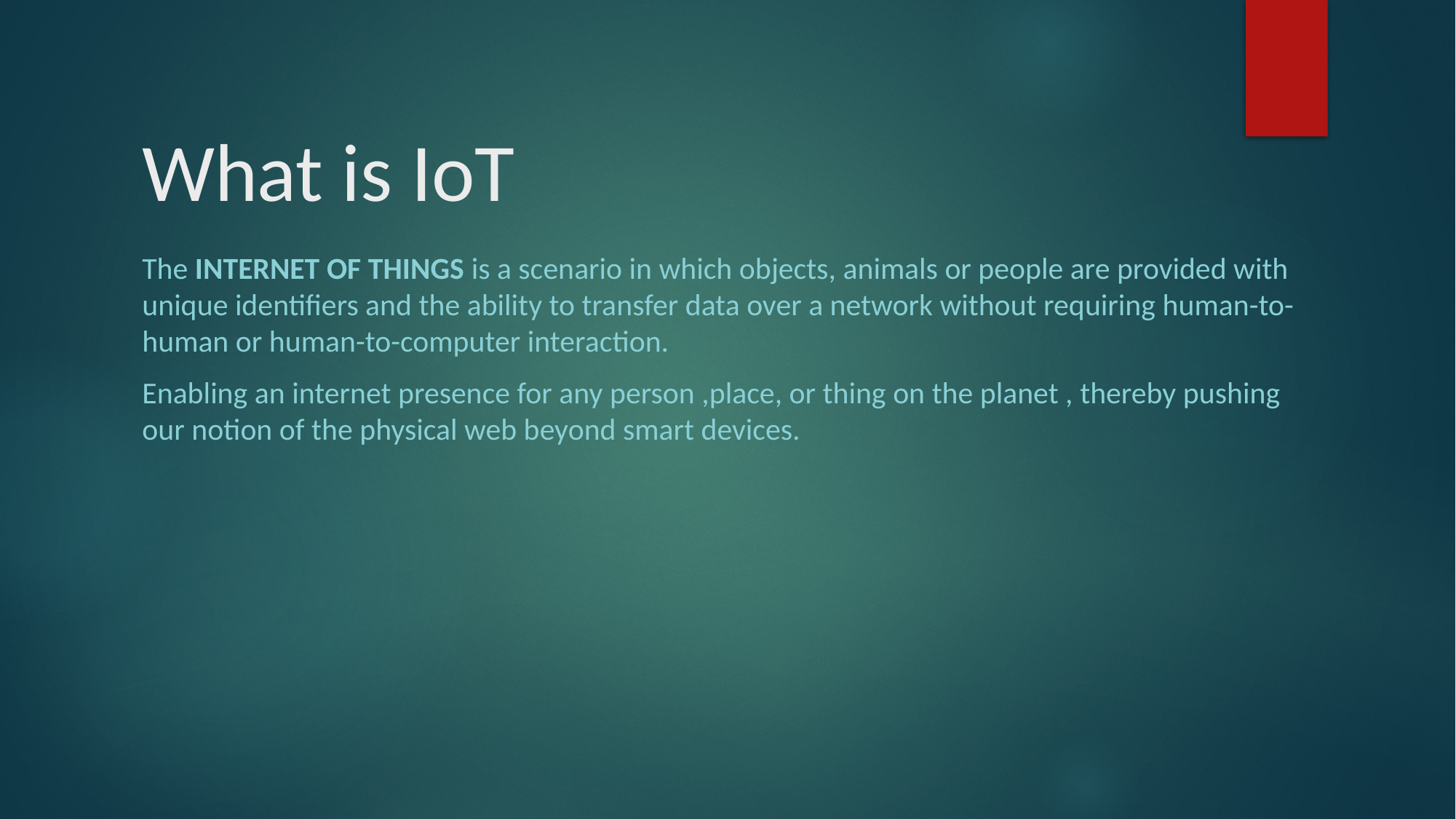

# What is IoT
The INTERNET OF THINGS is a scenario in which objects, animals or people are provided with unique identifiers and the ability to transfer data over a network without requiring human-to-human or human-to-computer interaction.
Enabling an internet presence for any person ,place, or thing on the planet , thereby pushing our notion of the physical web beyond smart devices.